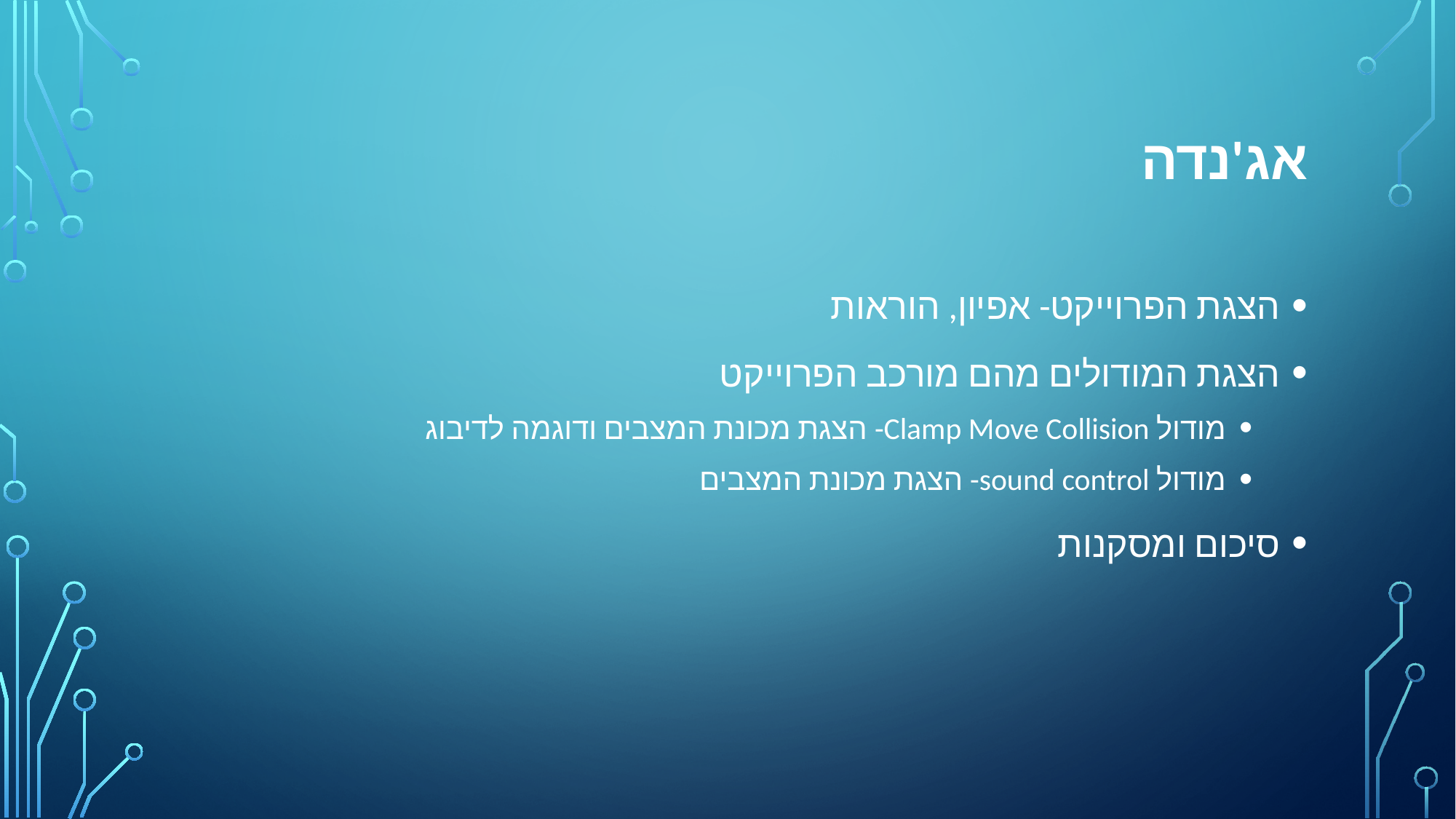

# אג'נדה
הצגת הפרוייקט- אפיון, הוראות
הצגת המודולים מהם מורכב הפרוייקט
מודול Clamp Move Collision- הצגת מכונת המצבים ודוגמה לדיבוג
מודול sound control- הצגת מכונת המצבים
סיכום ומסקנות